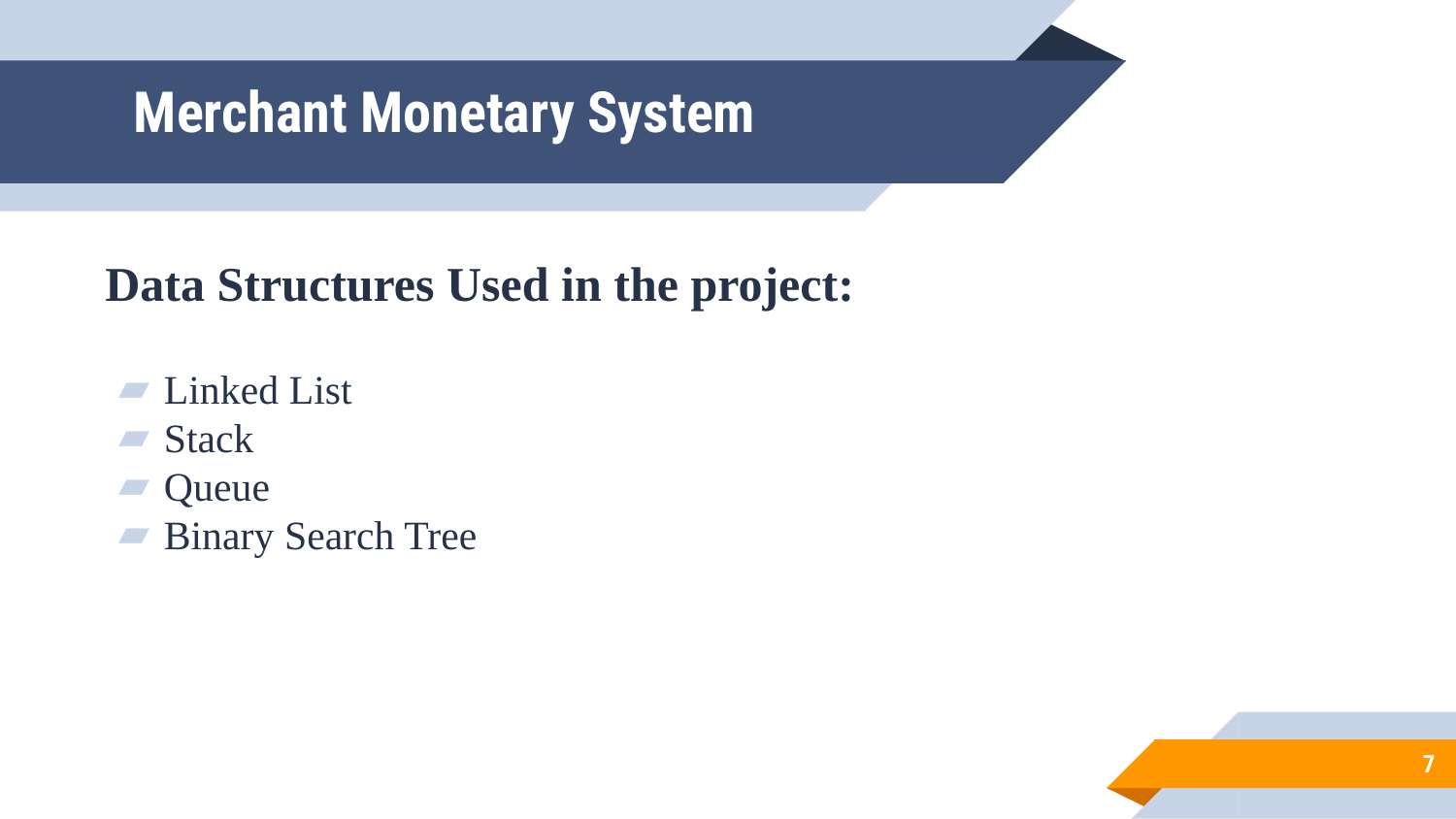

# Merchant Monetary System

Data Structures Used in the project:

Linked List
Stack
Queue
Binary Search Tree

7